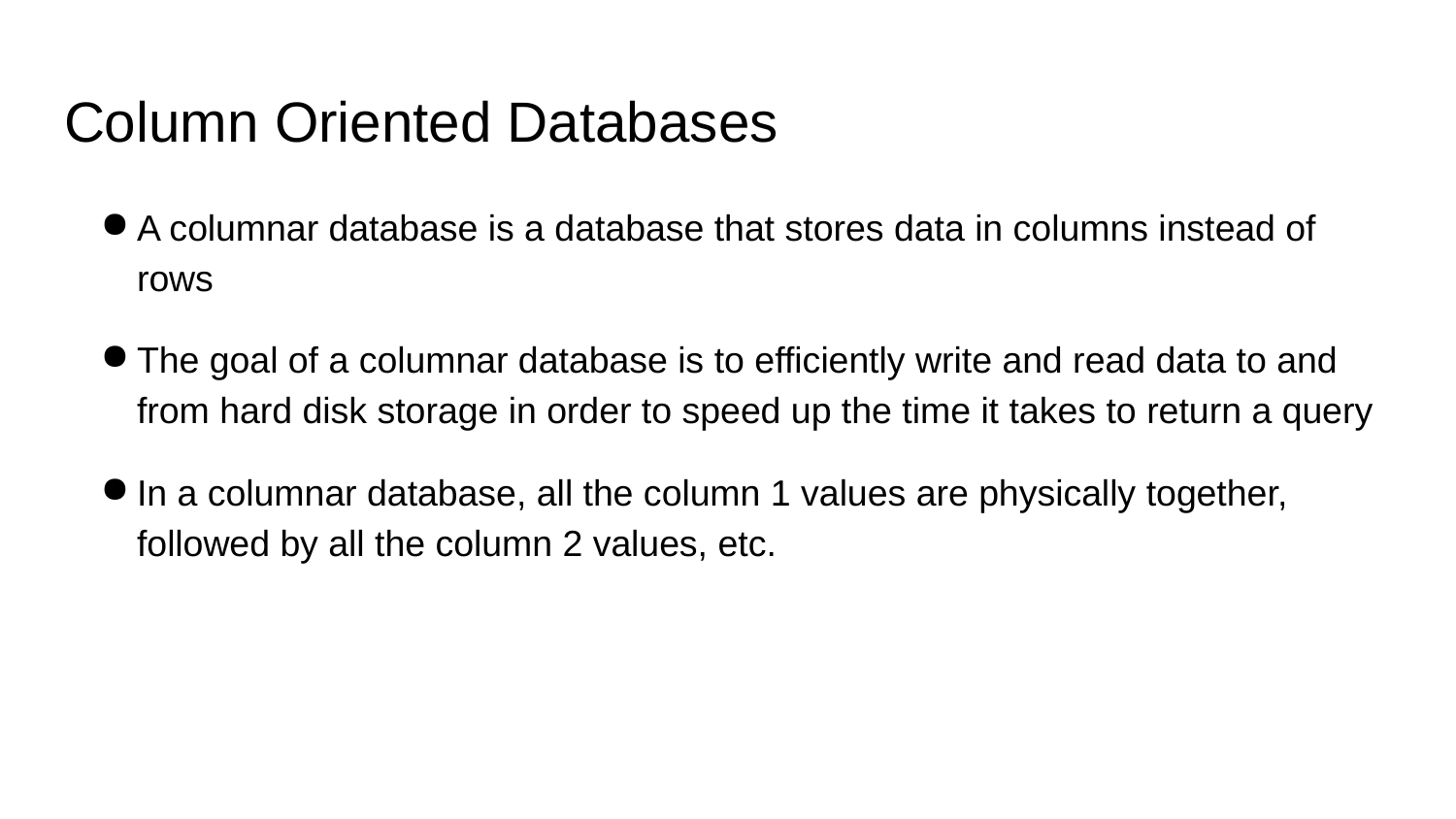

# Column Oriented Databases
A columnar database is a database that stores data in columns instead of rows
The goal of a columnar database is to efficiently write and read data to and from hard disk storage in order to speed up the time it takes to return a query
In a columnar database, all the column 1 values are physically together, followed by all the column 2 values, etc.